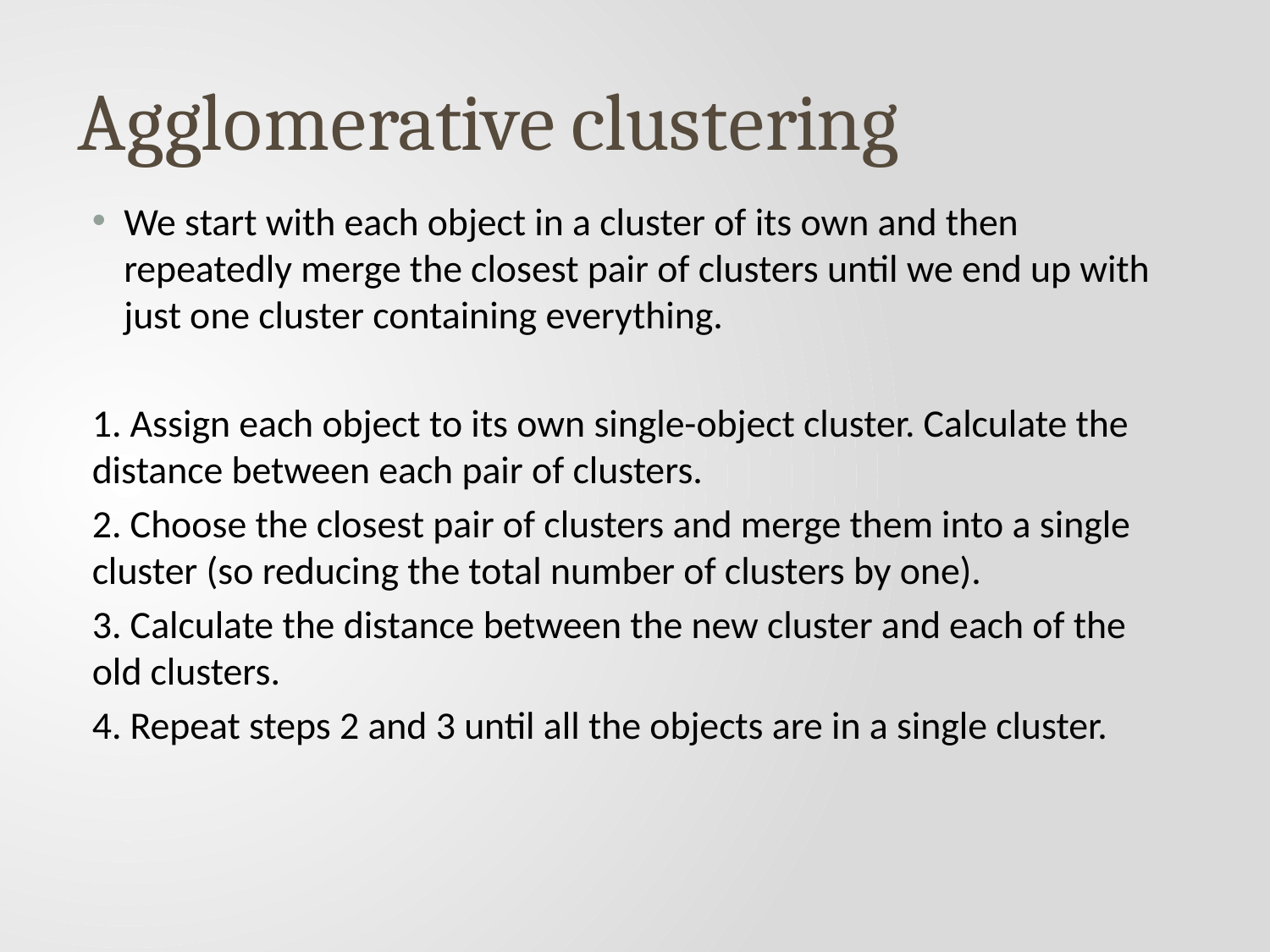

# Agglomerative clustering
We start with each object in a cluster of its own and then repeatedly merge the closest pair of clusters until we end up with just one cluster containing everything.

1. Assign each object to its own single-object cluster. Calculate the distance between each pair of clusters.
2. Choose the closest pair of clusters and merge them into a single cluster (so reducing the total number of clusters by one).
3. Calculate the distance between the new cluster and each of the old clusters.
4. Repeat steps 2 and 3 until all the objects are in a single cluster.